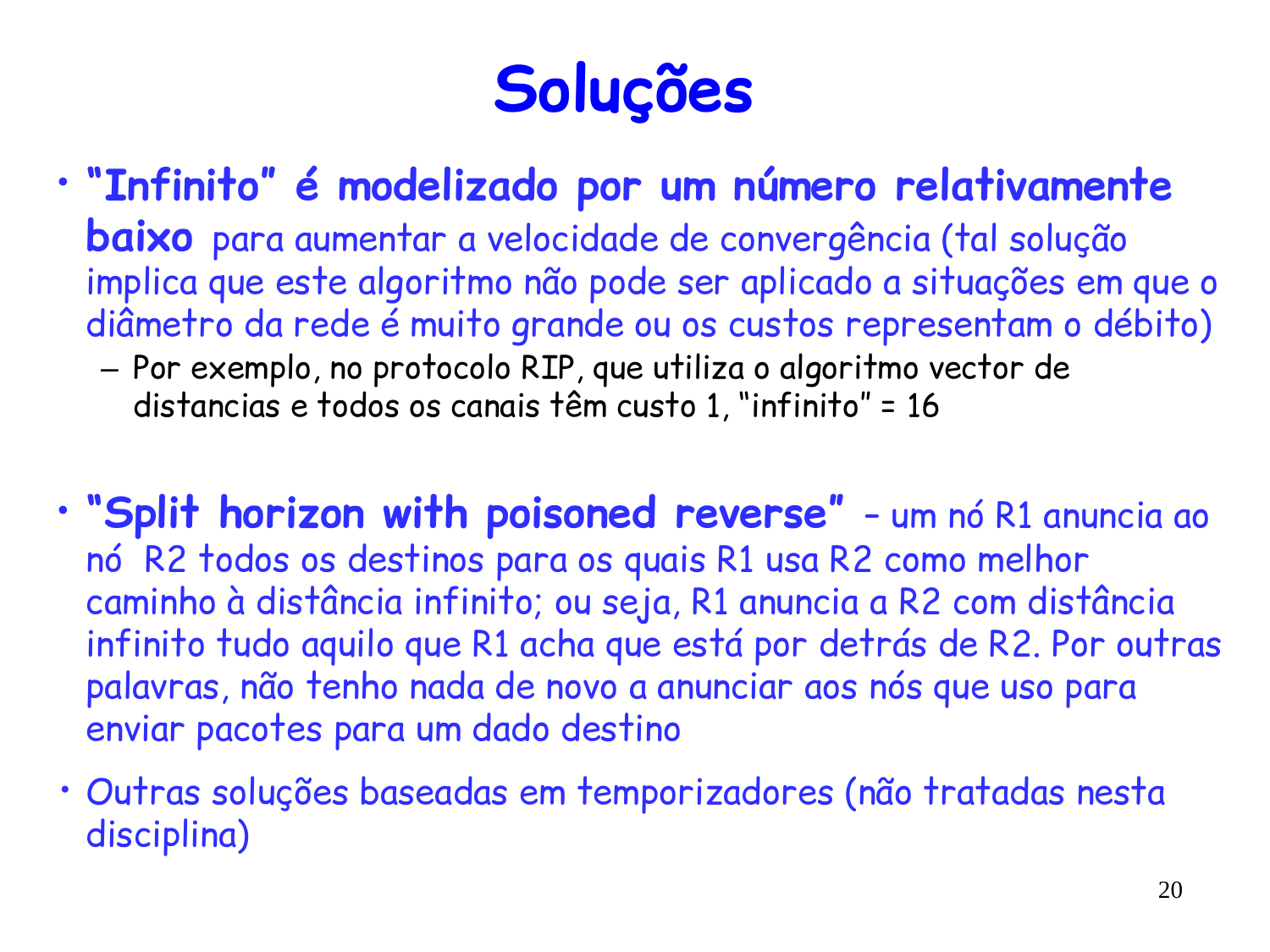

# Soluções
“Infinito” é modelizado por um número relativamente baixo para aumentar a velocidade de convergência (tal solução implica que este algoritmo não pode ser aplicado a situações em que o diâmetro da rede é muito grande ou os custos representam o débito)
Por exemplo, no protocolo RIP, que utiliza o algoritmo vector de distancias e todos os canais têm custo 1, “infinito” = 16

“Split horizon with poisoned reverse” – um nó R1 anuncia ao nó  R2 todos os destinos para os quais R1 usa R2 como melhor caminho à distância infinito; ou seja, R1 anuncia a R2 com distância infinito tudo aquilo que R1 acha que está por detrás de R2. Por outras palavras, não tenho nada de novo a anunciar aos nós que uso para enviar pacotes para um dado destino
Outras soluções baseadas em temporizadores (não tratadas nesta disciplina)

20